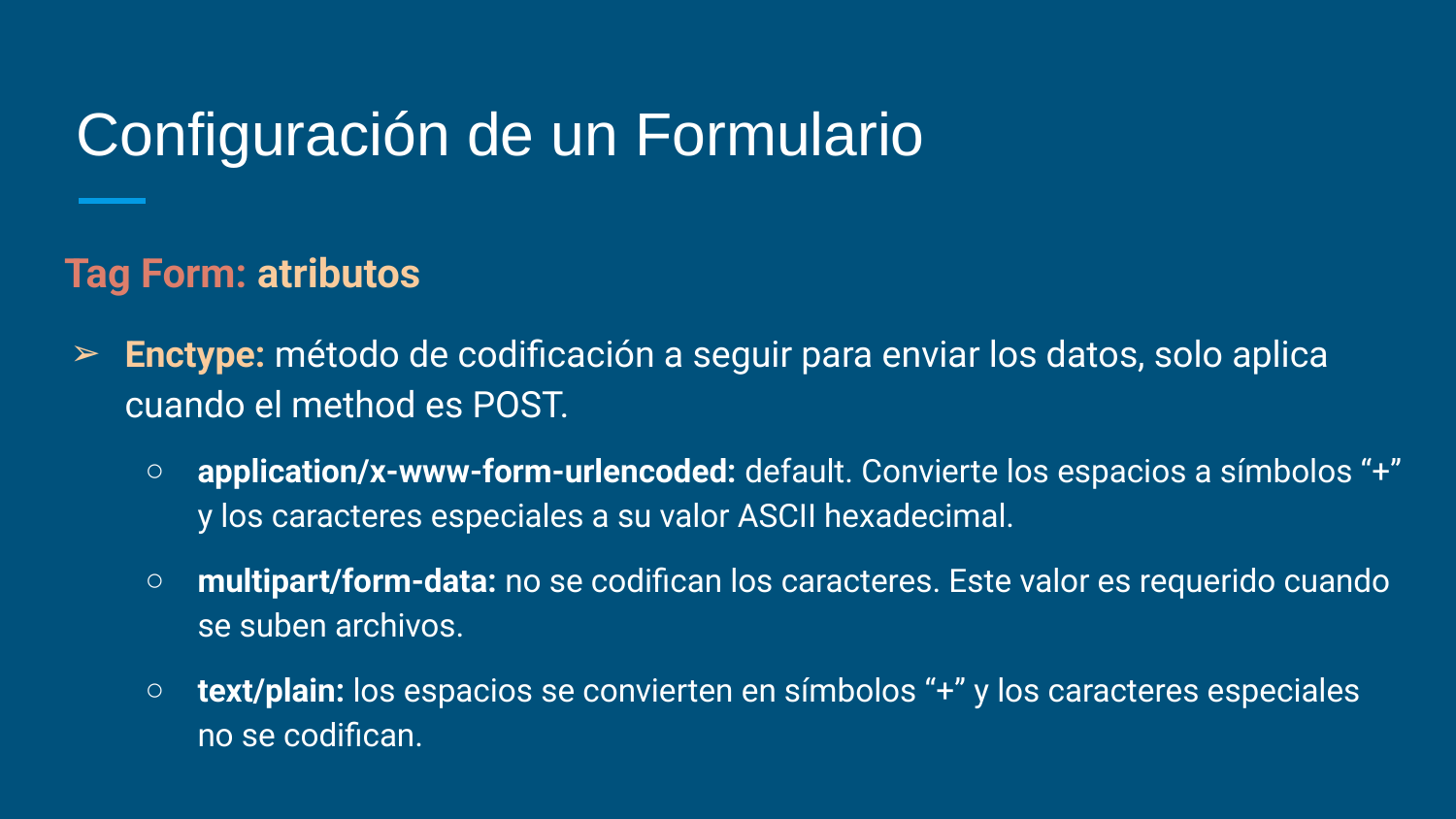

# Configuración de un Formulario
Tag Form: atributos
Enctype: método de codificación a seguir para enviar los datos, solo aplica cuando el method es POST.
application/x-www-form-urlencoded: default. Convierte los espacios a símbolos “+” y los caracteres especiales a su valor ASCII hexadecimal.
multipart/form-data: no se codifican los caracteres. Este valor es requerido cuando se suben archivos.
text/plain: los espacios se convierten en símbolos “+” y los caracteres especiales no se codifican.